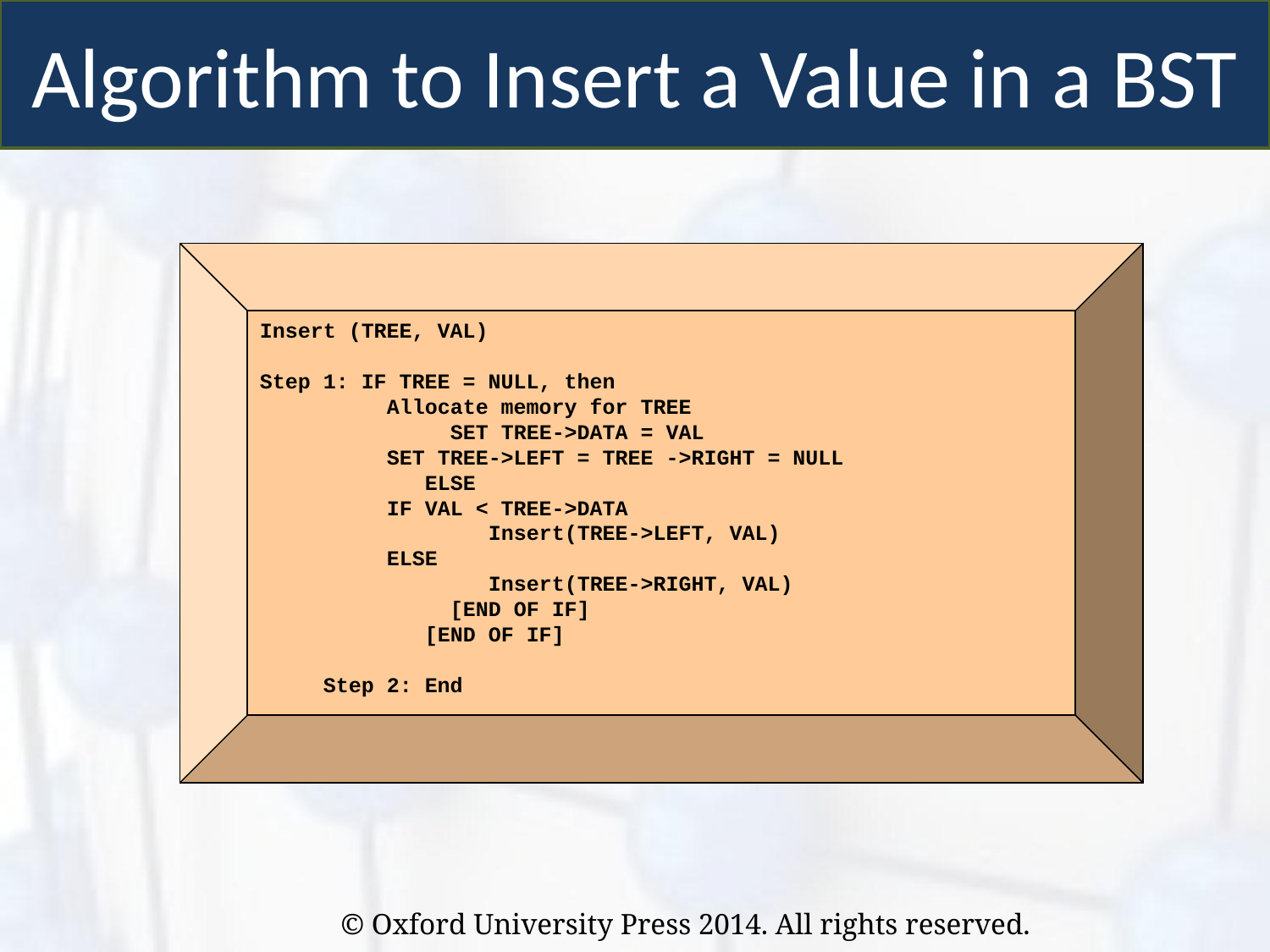

Algorithm to Insert a Value in a BST
Insert (TREE, VAL)

Step 1: IF TREE = NULL, then
     Allocate memory for TREE
          SET TREE->DATA = VAL
     SET TREE->LEFT = TREE ->RIGHT = NULL
        ELSE
     IF VAL < TREE->DATA
	   Insert(TREE->LEFT, VAL)
     ELSE
	   Insert(TREE->RIGHT, VAL)
          [END OF IF]
        [END OF IF]

Step 2: End